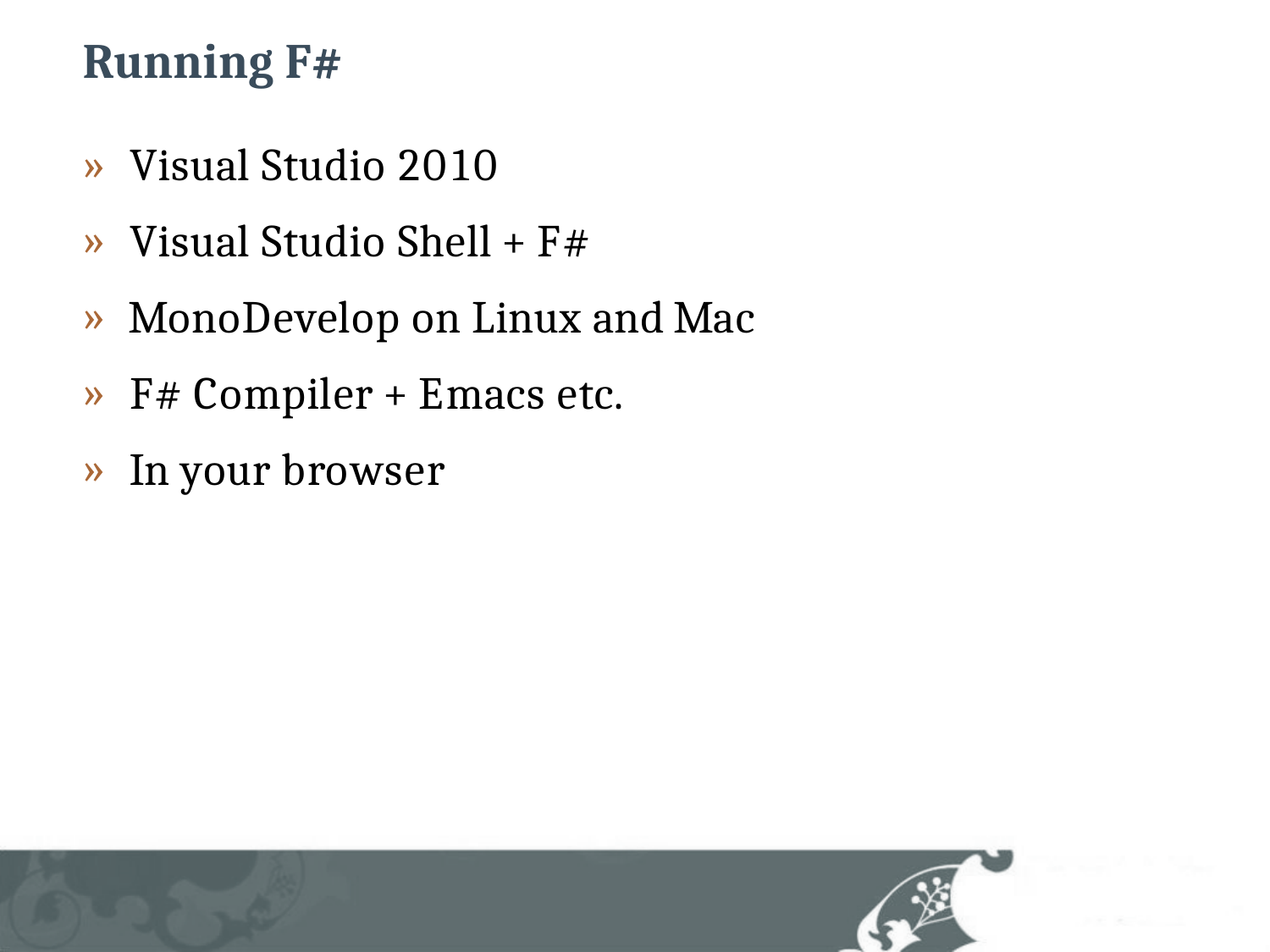

# Running F#
Visual Studio 2010
Visual Studio Shell + F#
MonoDevelop on Linux and Mac
F# Compiler + Emacs etc.
In your browser